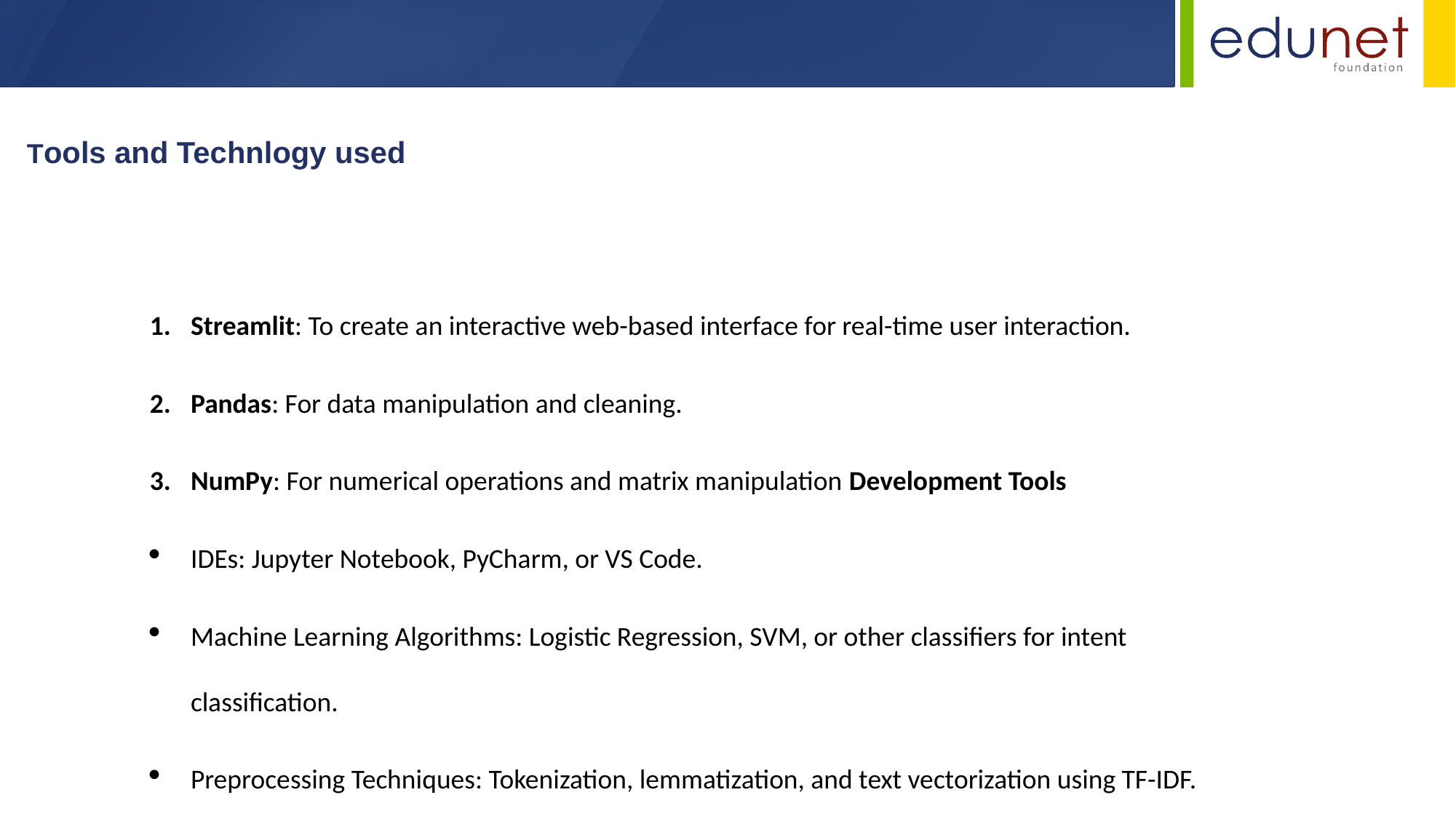

Tools and Technlogy used
Streamlit: To create an interactive web-based interface for real-time user interaction.
Pandas: For data manipulation and cleaning.
NumPy: For numerical operations and matrix manipulation Development Tools
IDEs: Jupyter Notebook, PyCharm, or VS Code.
Machine Learning Algorithms: Logistic Regression, SVM, or other classifiers for intent classification.
Preprocessing Techniques: Tokenization, lemmatization, and text vectorization using TF-IDF.